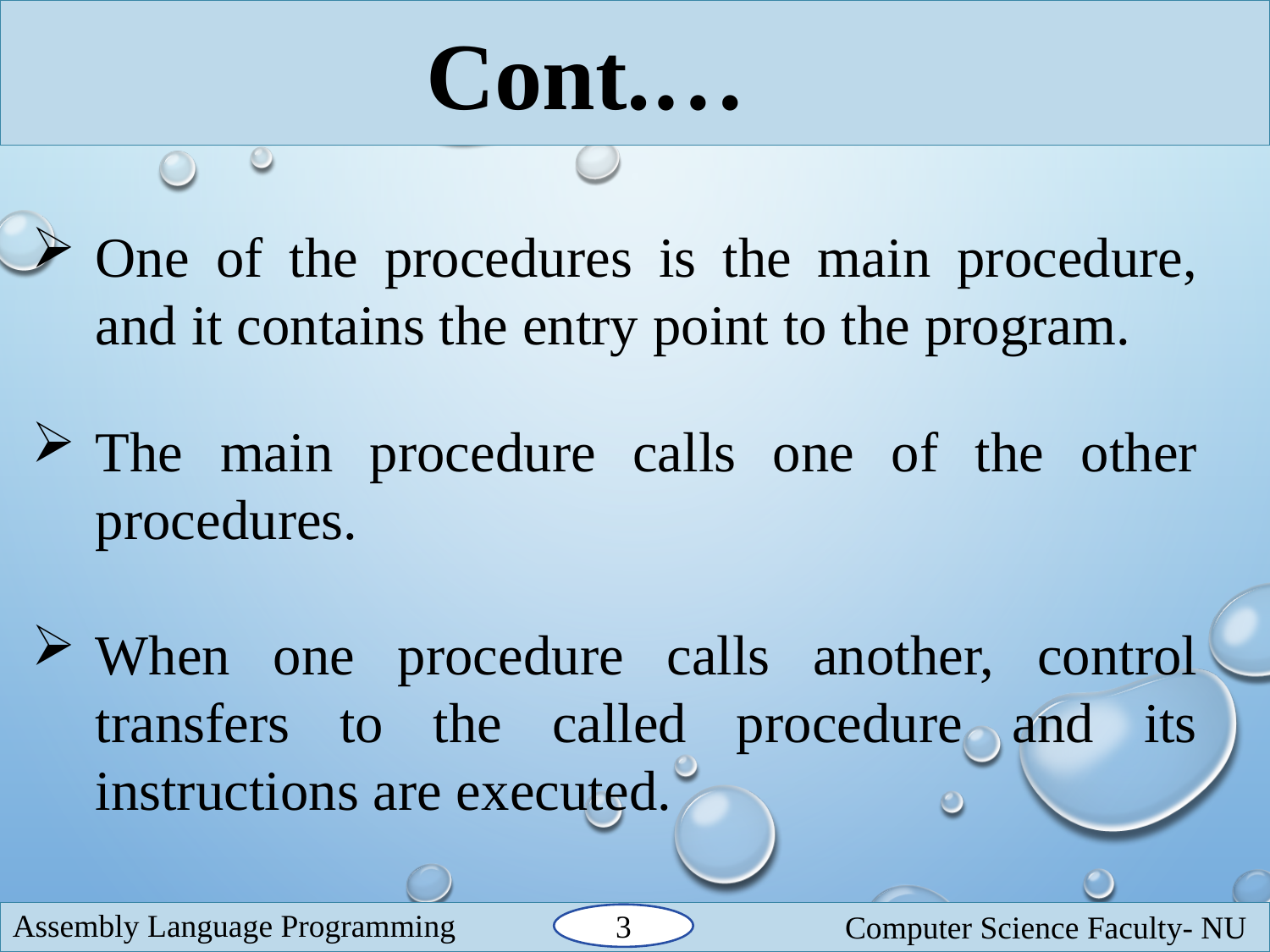

Cont.…
One of the procedures is the main procedure, and it contains the entry point to the program.

The main procedure calls one of the other procedures.

When one procedure calls another, control transfers to the called procedure and its instructions are executed.
Assembly Language Programming
Computer Science Faculty- NU

3